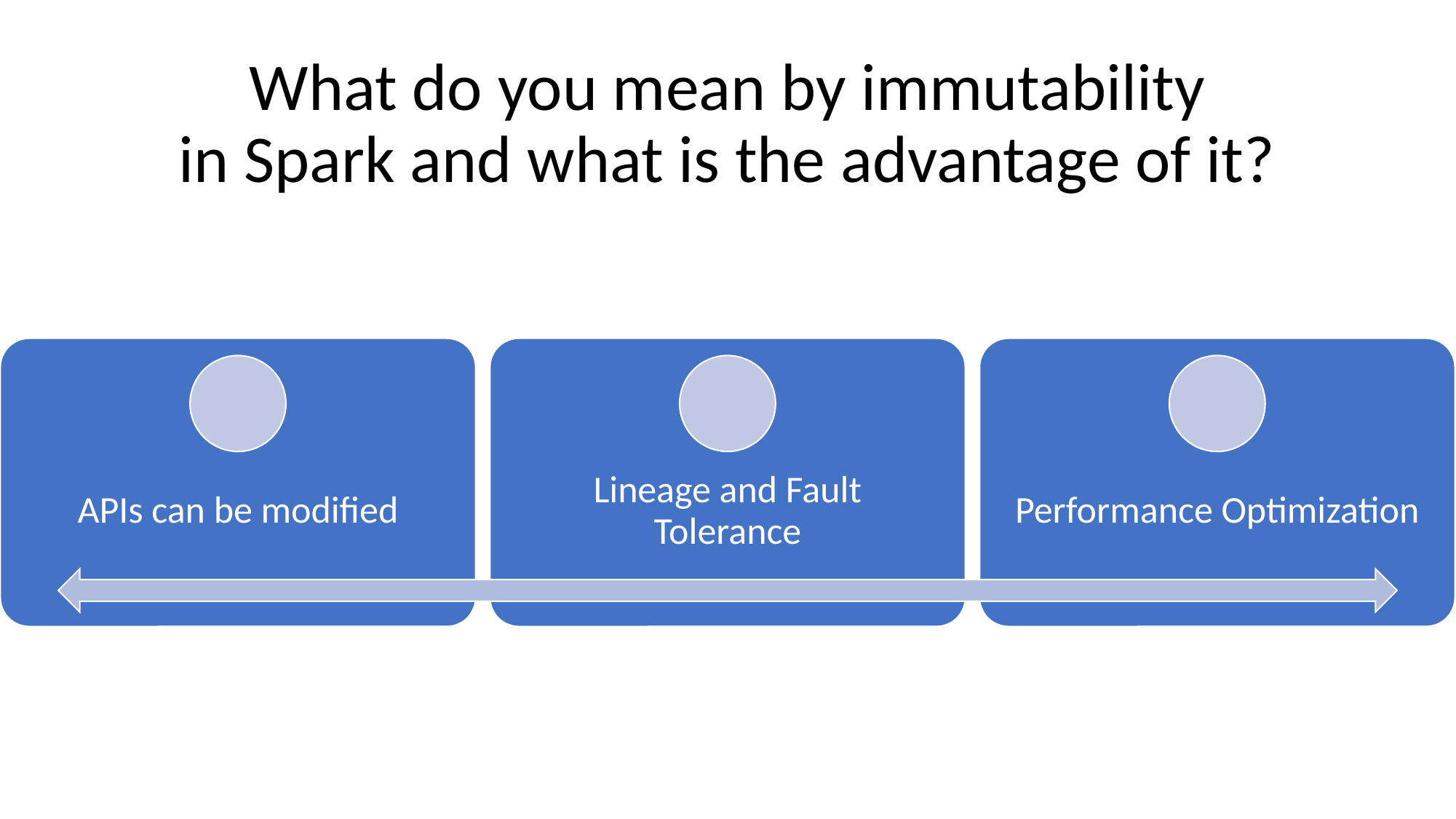

# What do you mean by immutability in Spark and what is the advantage of it?
APIs can be modified
Lineage and Fault Tolerance
Performance Optimization